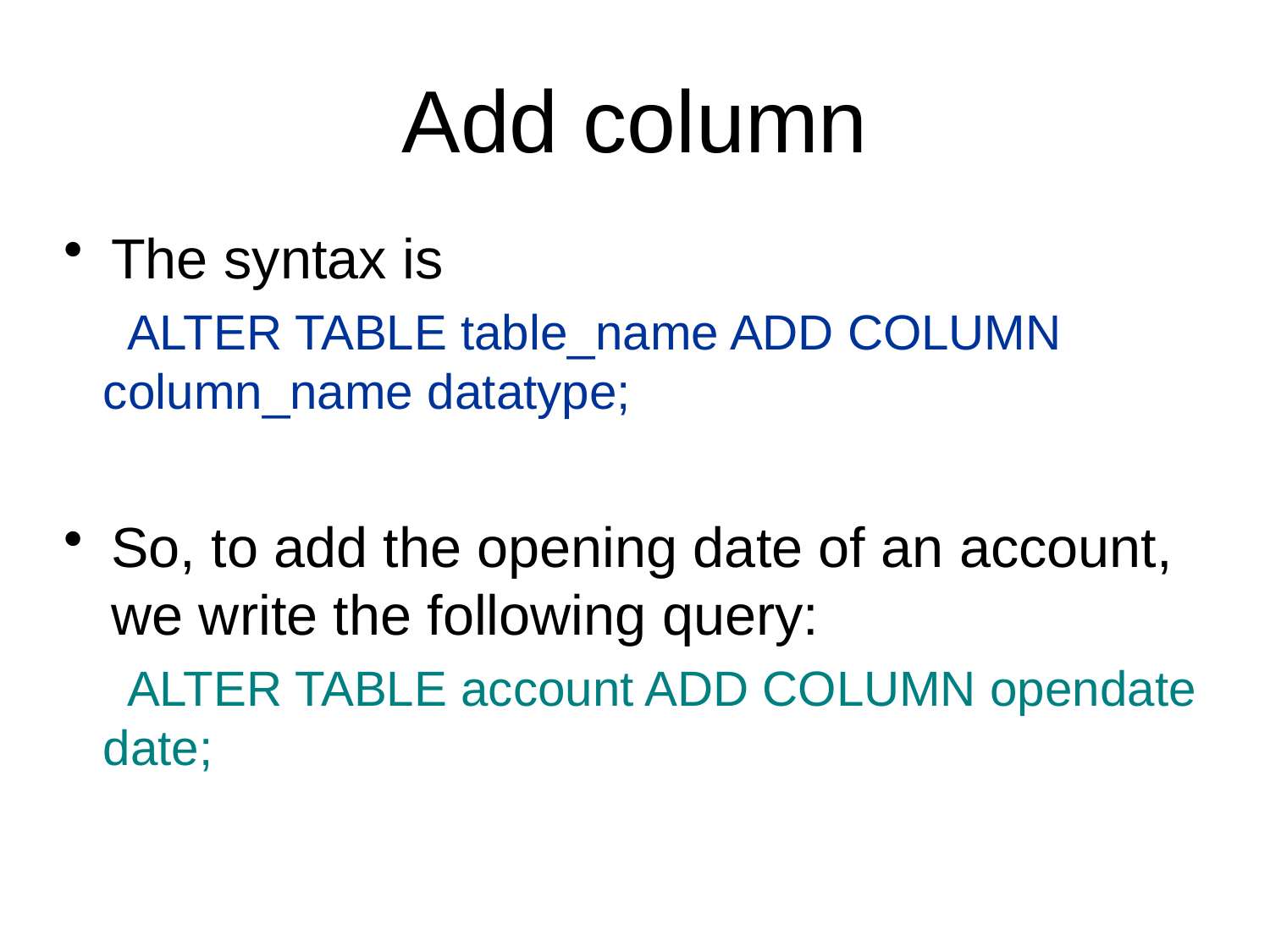

Add column
The syntax is
ALTER TABLE table_name ADD COLUMN column_name datatype;

So, to add the opening date of an account, we write the following query:
ALTER TABLE account ADD COLUMN opendate date;